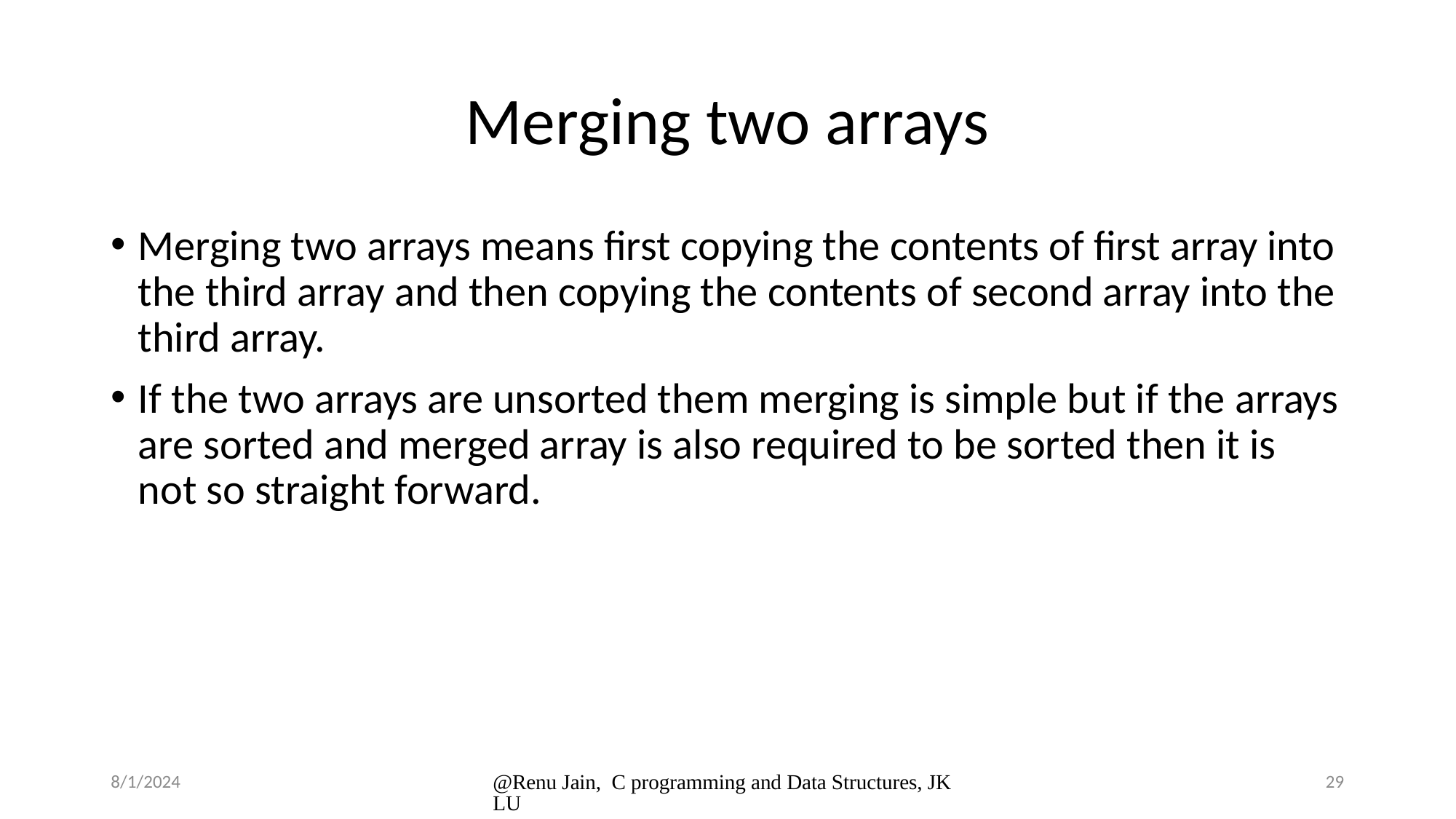

# Merging two arrays
Merging two arrays means first copying the contents of first array into the third array and then copying the contents of second array into the third array.
If the two arrays are unsorted them merging is simple but if the arrays are sorted and merged array is also required to be sorted then it is not so straight forward.
8/1/2024
@Renu Jain,  C programming and Data Structures, JKLU
29